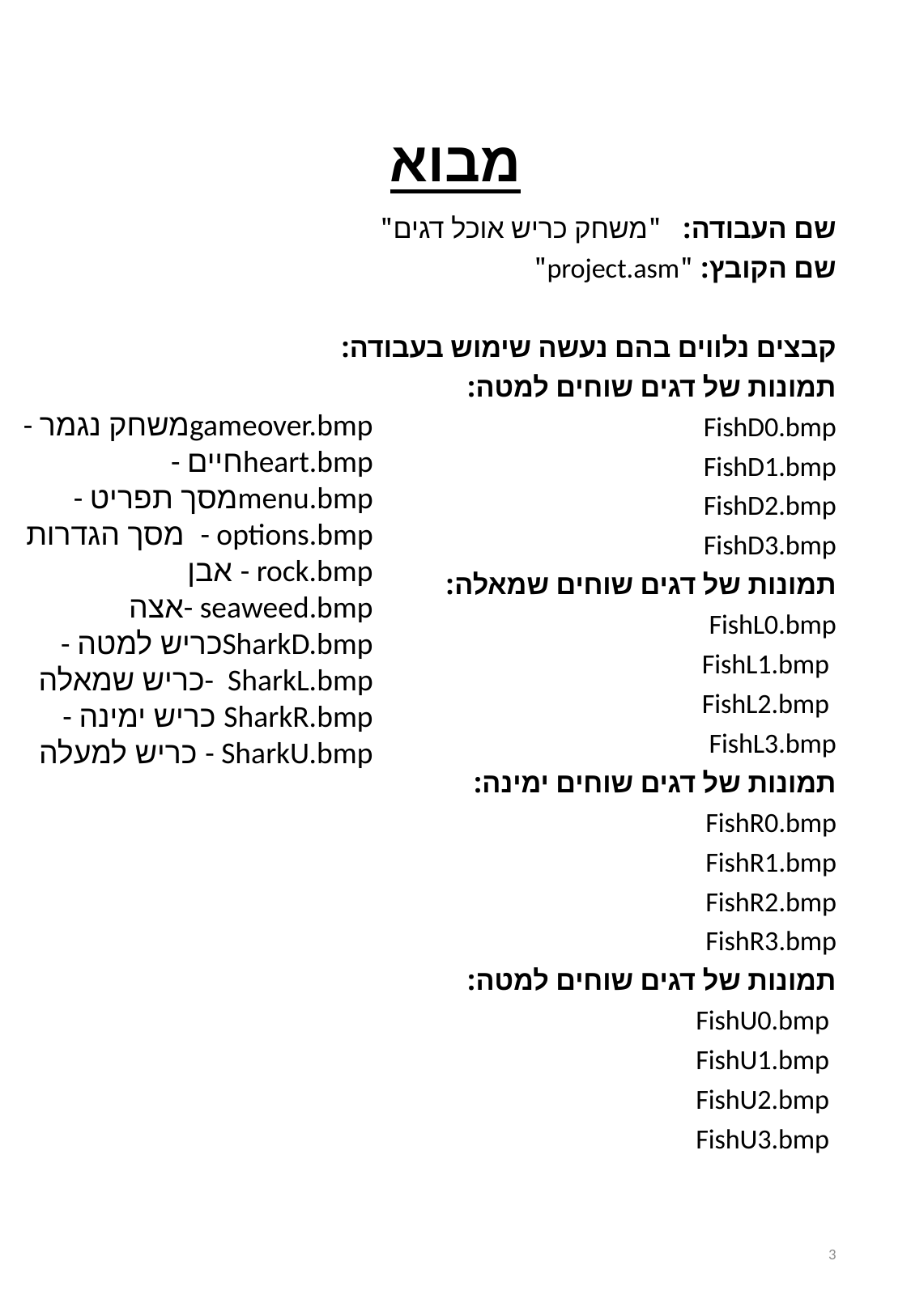

# מבוא
שם העבודה:   "משחק כריש אוכל דגים"
שם הקובץ: "project.asm"

קבצים נלווים בהם נעשה שימוש בעבודה:
תמונות של דגים שוחים למטה:
FishD0.bmp
FishD1.bmp
FishD2.bmp
FishD3.bmp
תמונות של דגים שוחים שמאלה:
FishL0.bmp
 FishL1.bmp
 FishL2.bmp
FishL3.bmp
תמונות של דגים שוחים ימינה:
FishR0.bmp
FishR1.bmp
FishR2.bmp
FishR3.bmp
תמונות של דגים שוחים למטה:
 FishU0.bmp
 FishU1.bmp
 FishU2.bmp
 FishU3.bmp
 - משחק נגמרgameover.bmp
  - חייםheart.bmp
 - מסך תפריטmenu.bmp
מסך הגדרות  - options.bmp
אבן - rock.bmp
  אצה- seaweed.bmp
  - כריש למטהSharkD.bmp
  כריש שמאלה-  SharkL.bmp
- כריש ימינה SharkR.bmp
 כריש למעלה - SharkU.bmp

3